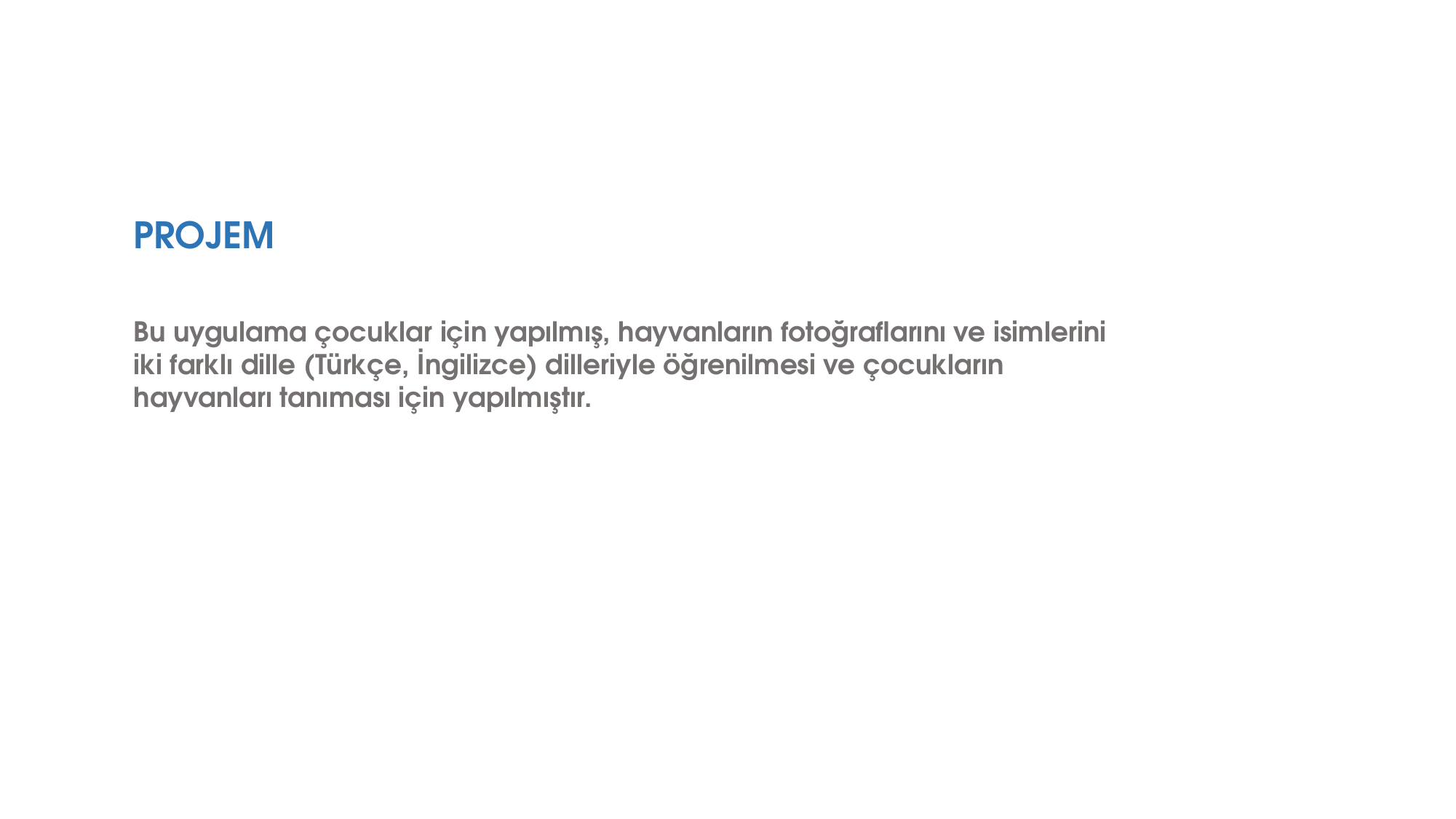

PROJEM
Bu uygulama çocuklar için yapılmış, hayvanların fotoğraflarını ve isimlerini iki farklı dille (Türkçe, İngilizce) dilleriyle öğrenilmesi ve çocukların hayvanları tanıması için yapılmıştır.